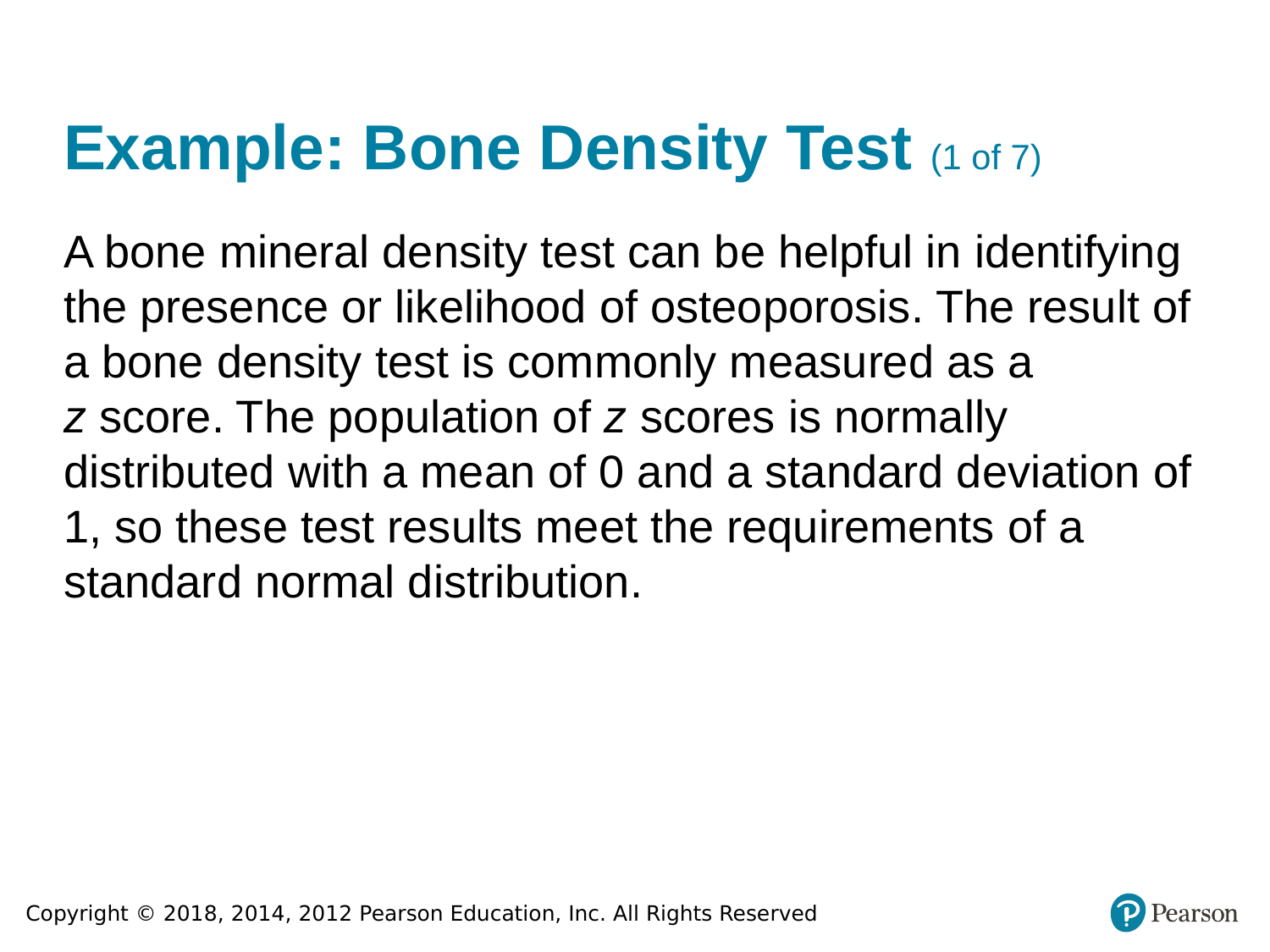

# Example: Bone Density Test (1 of 7)
A bone mineral density test can be helpful in identifying the presence or likelihood of osteoporosis. The result of a bone density test is commonly measured as a
z score. The population of z scores is normally distributed with a mean of 0 and a standard deviation of 1, so these test results meet the requirements of a standard normal distribution.